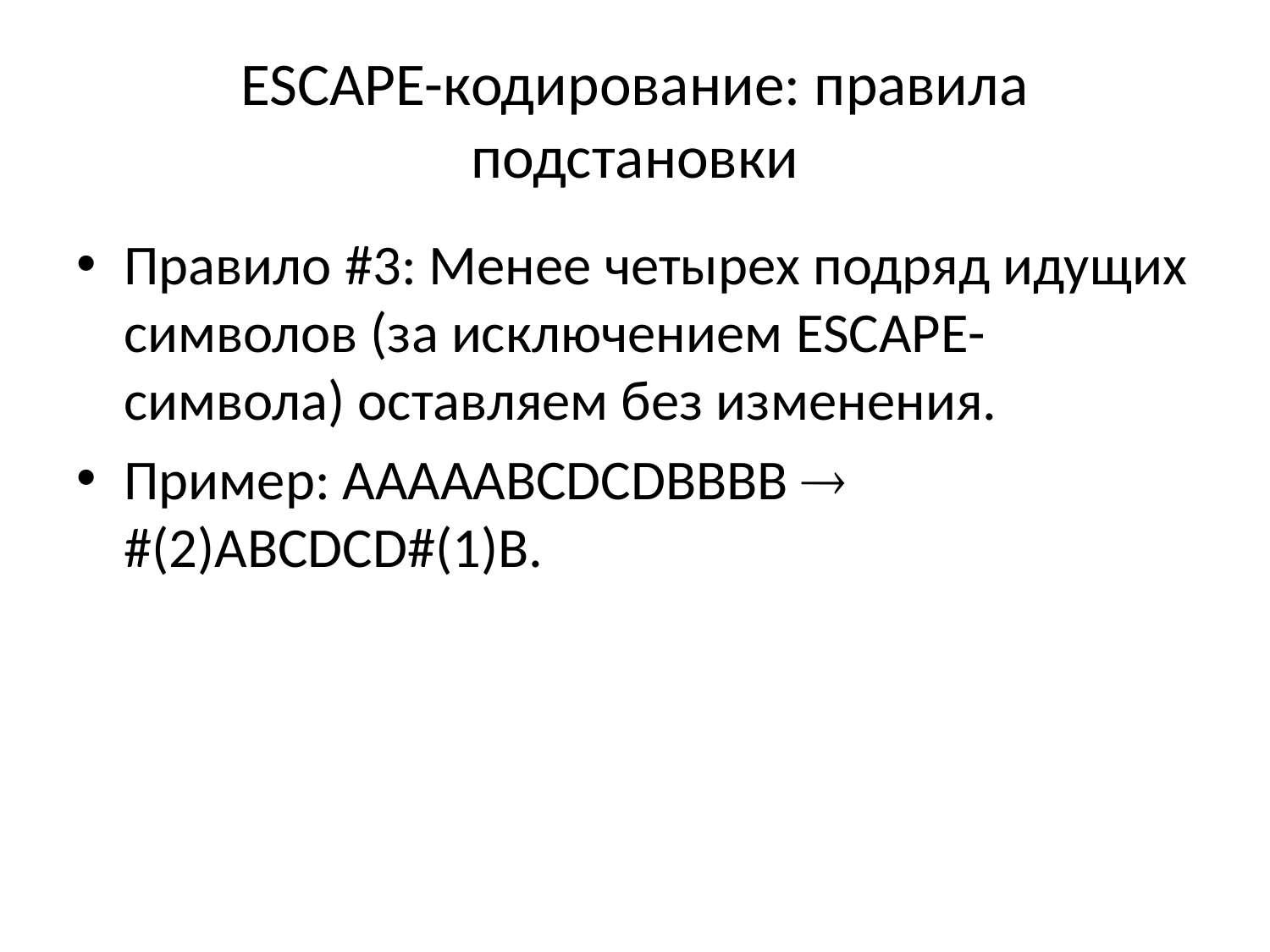

# ESCAPE-кодирование: правила подстановки
Правило #3: Менее четырех подряд идущих символов (за исключением ESCAPE-символа) оставляем без изменения.
Пример: AAAAABCDCDBBBB → #(2)ABCDCD#(1)B.